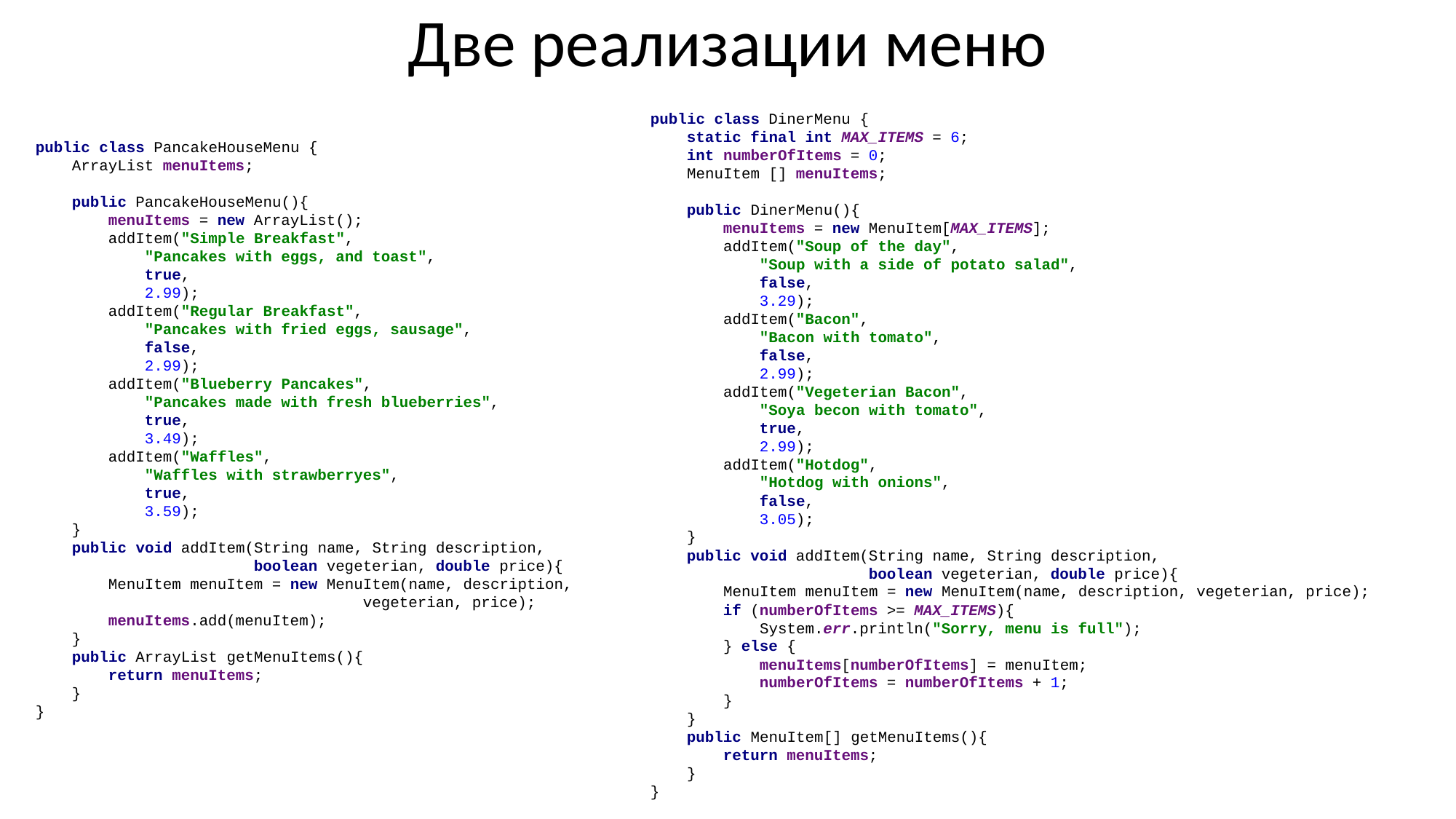

# Две реализации меню
public class DinerMenu {
    static final int MAX_ITEMS = 6;
    int numberOfItems = 0;
    MenuItem [] menuItems;
    public DinerMenu(){
        menuItems = new MenuItem[MAX_ITEMS];
        addItem("Soup of the day",
	"Soup with a side of potato salad",
	false,
	3.29);
        addItem("Bacon",
	"Bacon with tomato",
	false,
	2.99);
        addItem("Vegeterian Bacon",
	"Soya becon with tomato",
	true,
	2.99);
        addItem("Hotdog",
	"Hotdog with onions",
	false,
	3.05);
    }
    public void addItem(String name, String description,
		boolean vegeterian, double price){
        MenuItem menuItem = new MenuItem(name, description, vegeterian, price);
        if (numberOfItems >= MAX_ITEMS){
            System.err.println("Sorry, menu is full");
        } else {
            menuItems[numberOfItems] = menuItem;
            numberOfItems = numberOfItems + 1;
        }
    }
    public MenuItem[] getMenuItems(){
        return menuItems;
    }
}
public class PancakeHouseMenu {
    ArrayList menuItems;
    public PancakeHouseMenu(){
        menuItems = new ArrayList();
        addItem("Simple Breakfast",
	"Pancakes with eggs, and toast",
	true,
	2.99);
        addItem("Regular Breakfast",
	"Pancakes with fried eggs, sausage",
	false,
	2.99);
        addItem("Blueberry Pancakes",
	"Pancakes made with fresh blueberries",
	true,
	3.49);
        addItem("Waffles",
	"Waffles with strawberryes",
	true,
	3.59);
    }
    public void addItem(String name, String description,
		boolean vegeterian, double price){
        MenuItem menuItem = new MenuItem(name, description,
			vegeterian, price);
        menuItems.add(menuItem);
    }
    public ArrayList getMenuItems(){
        return menuItems;
    }
}